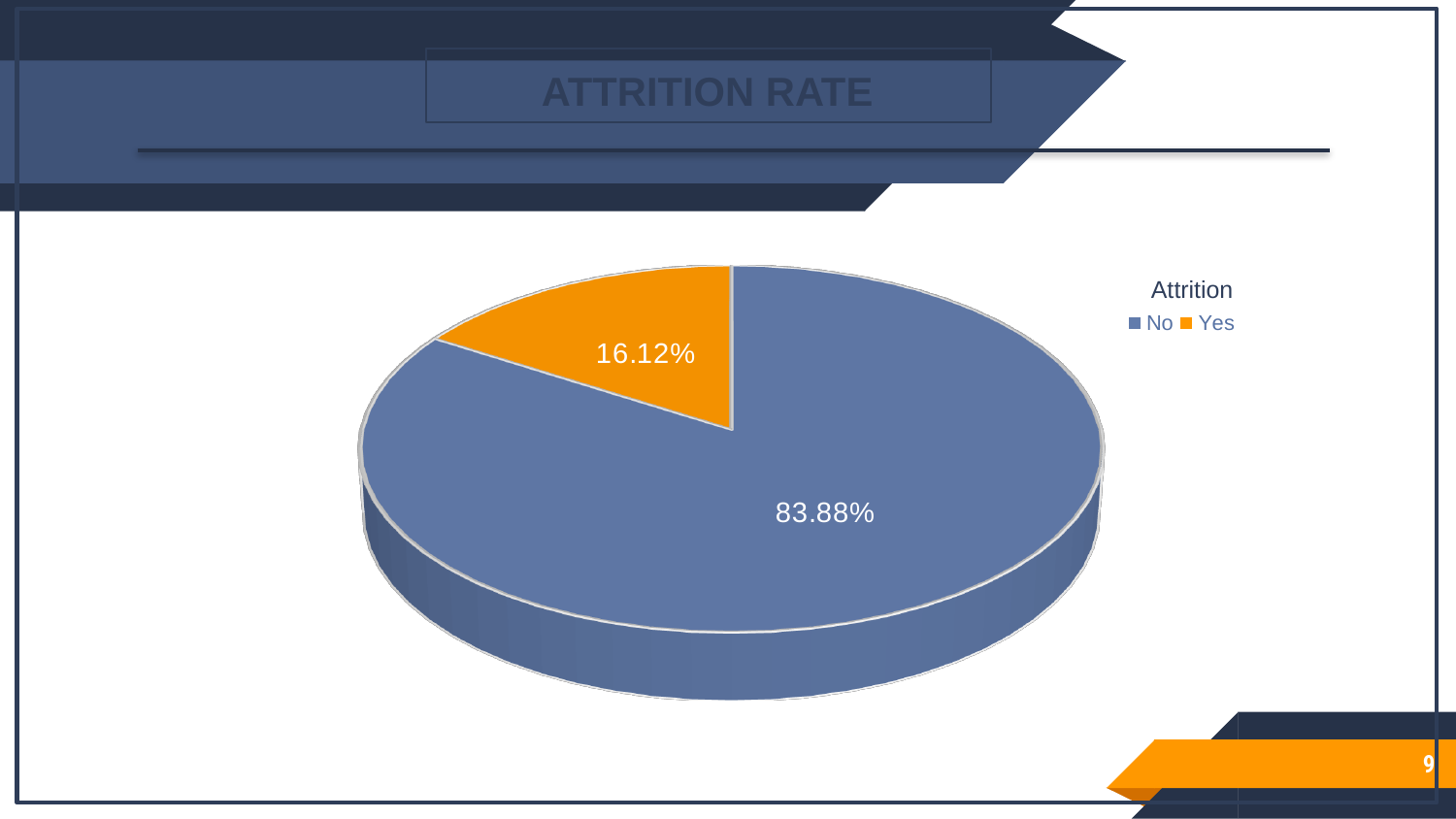

# ATTRITION RATE

[unsupported chart]

Attrition
9